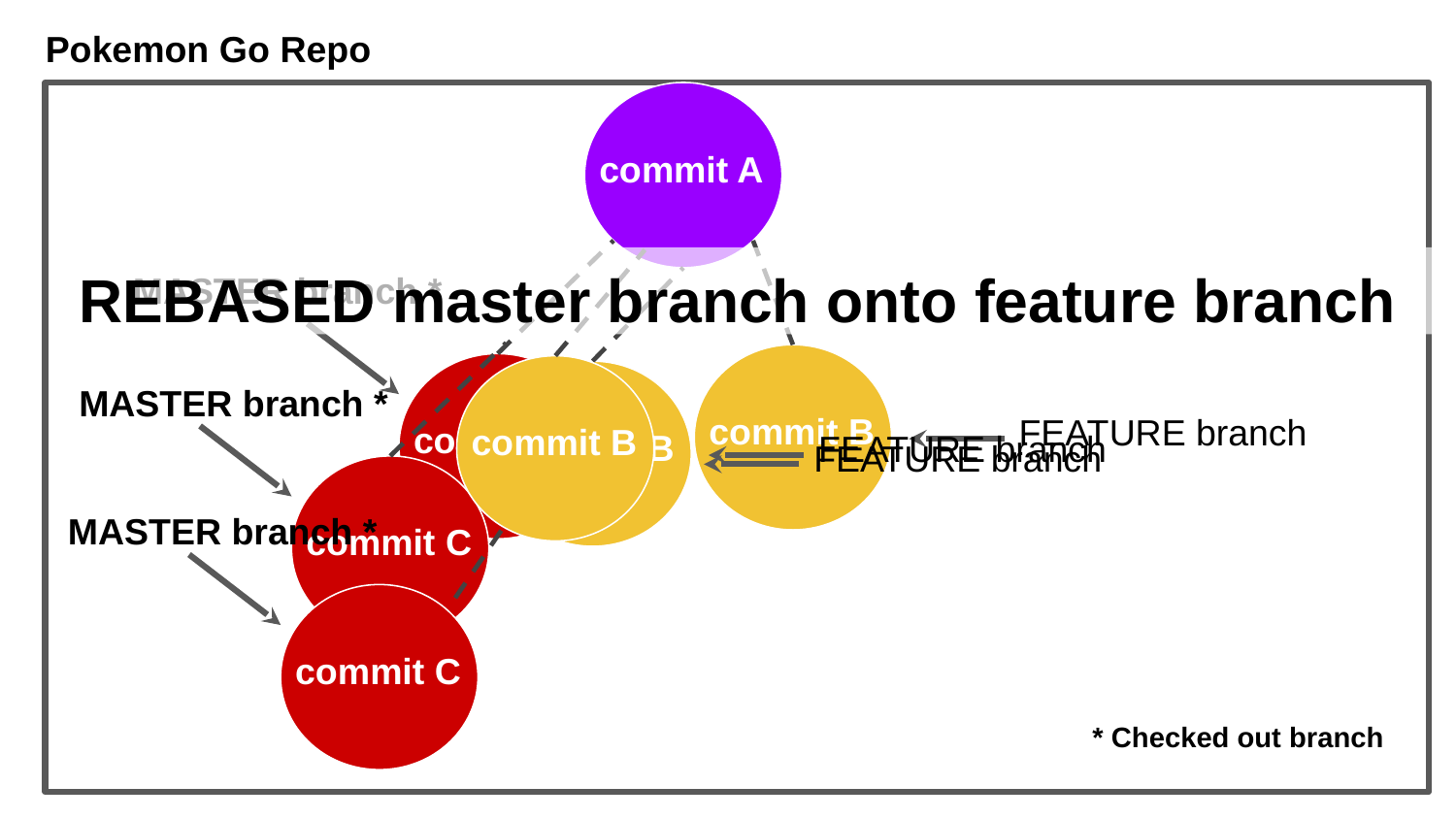

Pokemon Go Repo

commit A
MASTER branch *

commit C

commit B
FEATURE branch
REBASED master branch onto feature branch

commit B
FEATURE branch

commit B
FEATURE branch
MASTER branch *

commit C
MASTER branch *

commit C
* Checked out branch